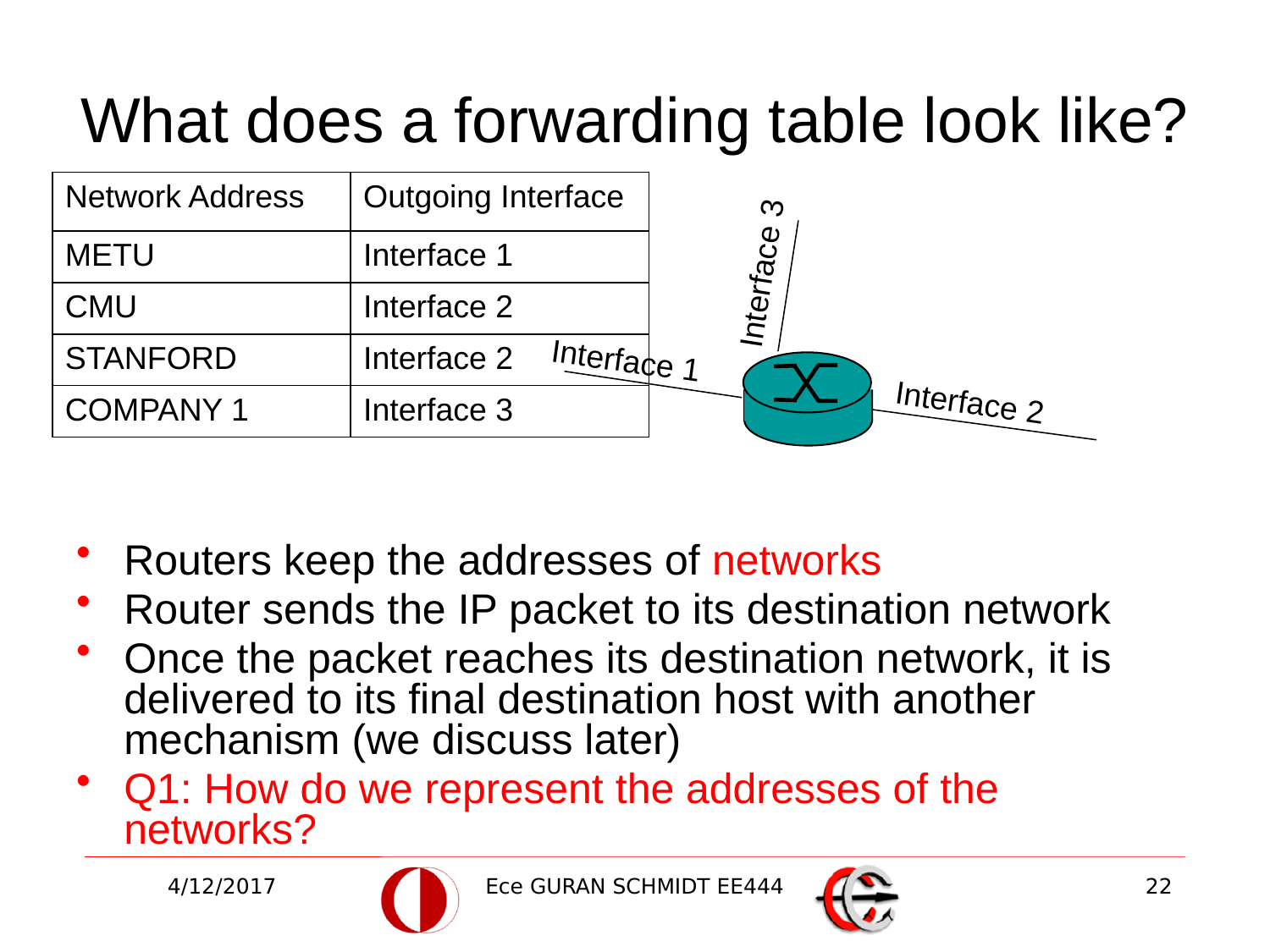

# What does a forwarding table look like?

Interface 3
Interface 1

Interface 2

| Network Address | Outgoing Interface |
| --- | --- |
| METU | Interface 1 |
| CMU | Interface 2 |
| STANFORD | Interface 2 |
| COMPANY 1 | Interface 3 |
Routers keep the addresses of networks
Router sends the IP packet to its destination network
Once the packet reaches its destination network, it is delivered to its final destination host with another mechanism (we discuss later)
Q1: How do we represent the addresses of the networks?
4/12/2017
Ece GURAN SCHMIDT EE444
22